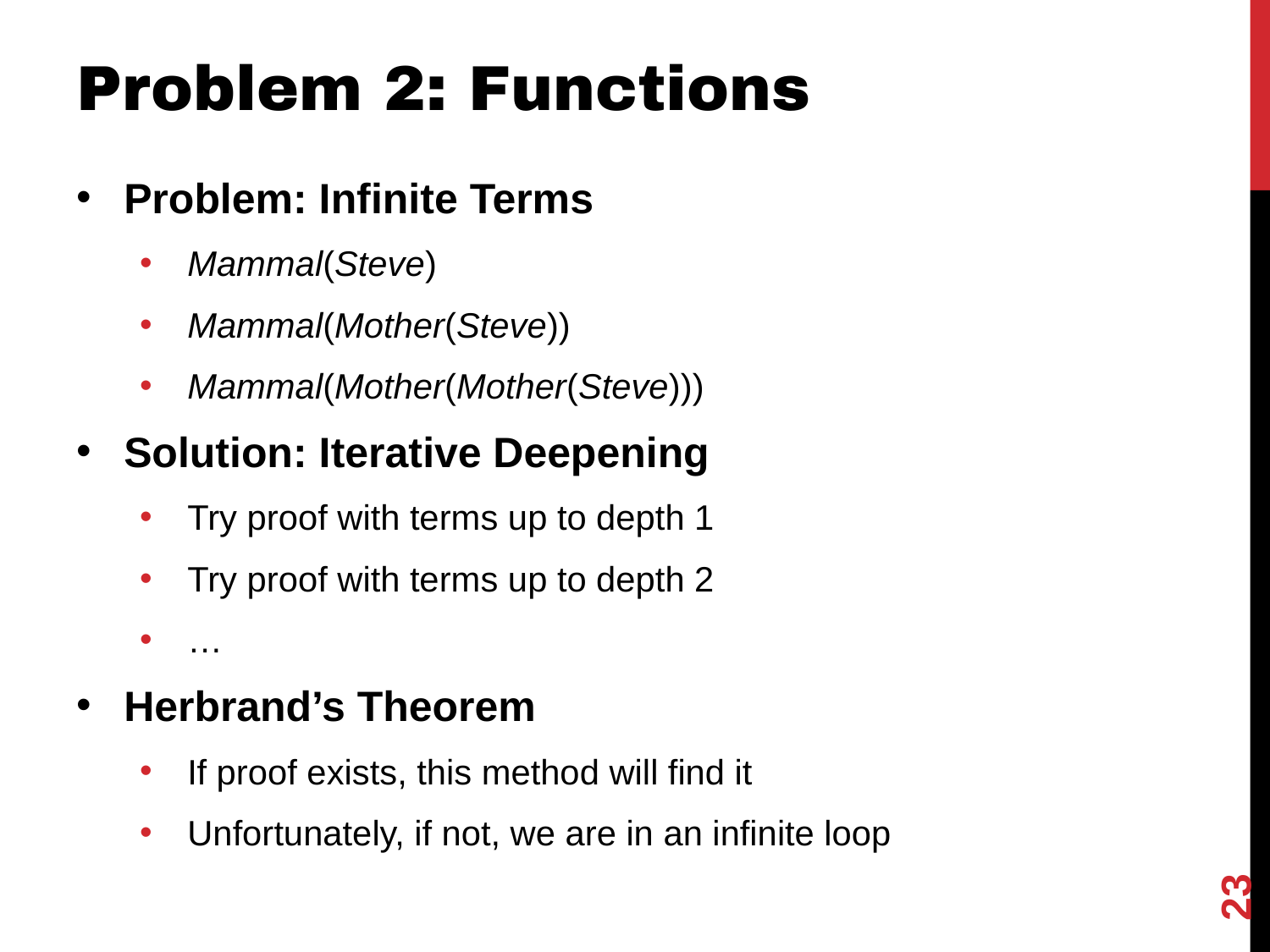

# Problem 2: Functions
Problem: Infinite Terms
Mammal(Steve)
Mammal(Mother(Steve))
Mammal(Mother(Mother(Steve)))
Solution: Iterative Deepening
Try proof with terms up to depth 1
Try proof with terms up to depth 2
…
Herbrand’s Theorem
If proof exists, this method will find it
Unfortunately, if not, we are in an infinite loop
23